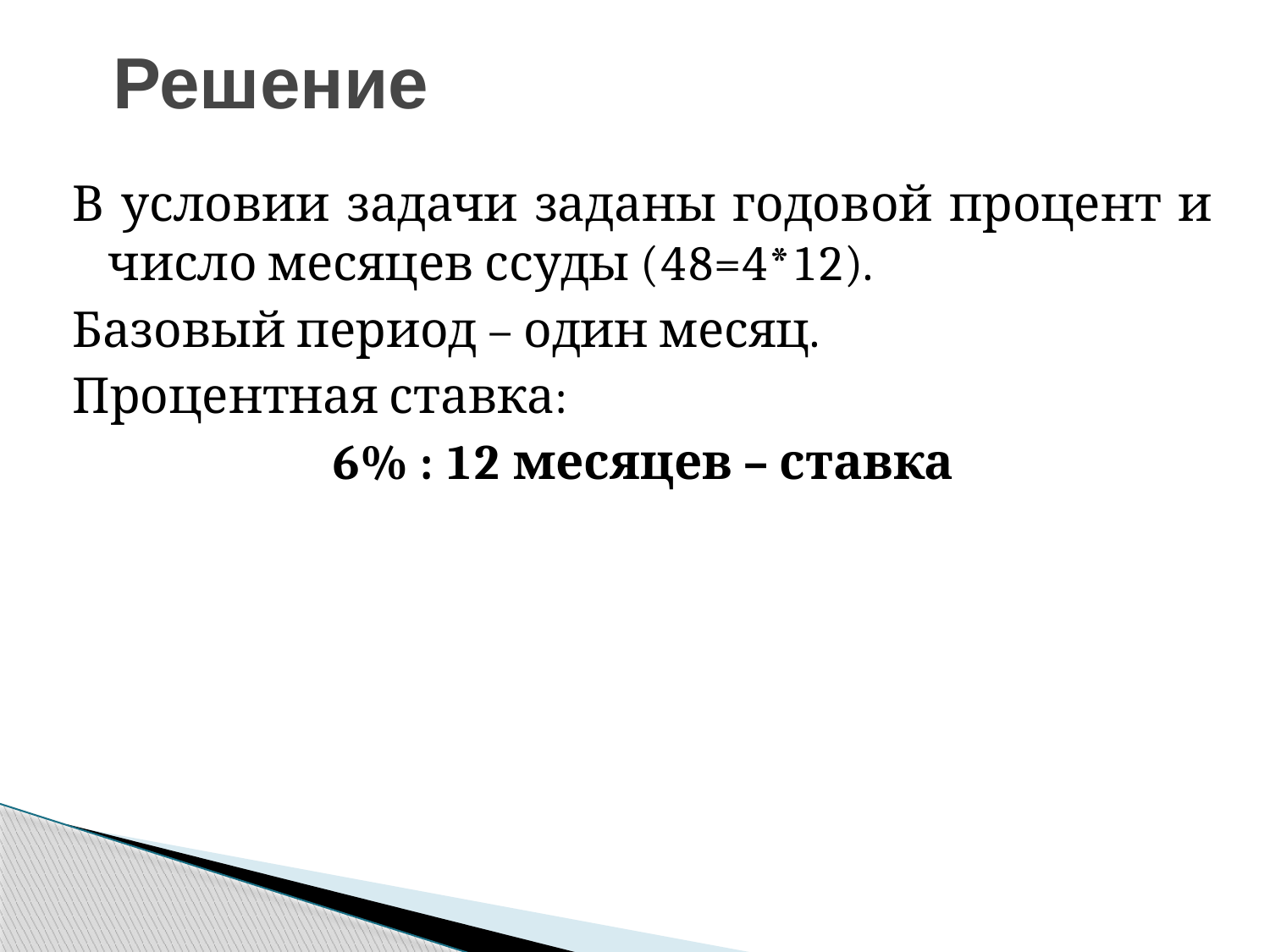

# Решение
В условии задачи заданы годовой процент и число месяцев ссуды (48=4*12).
Базовый период – один месяц.
Процентная ставка:
6% : 12 месяцев – ставка